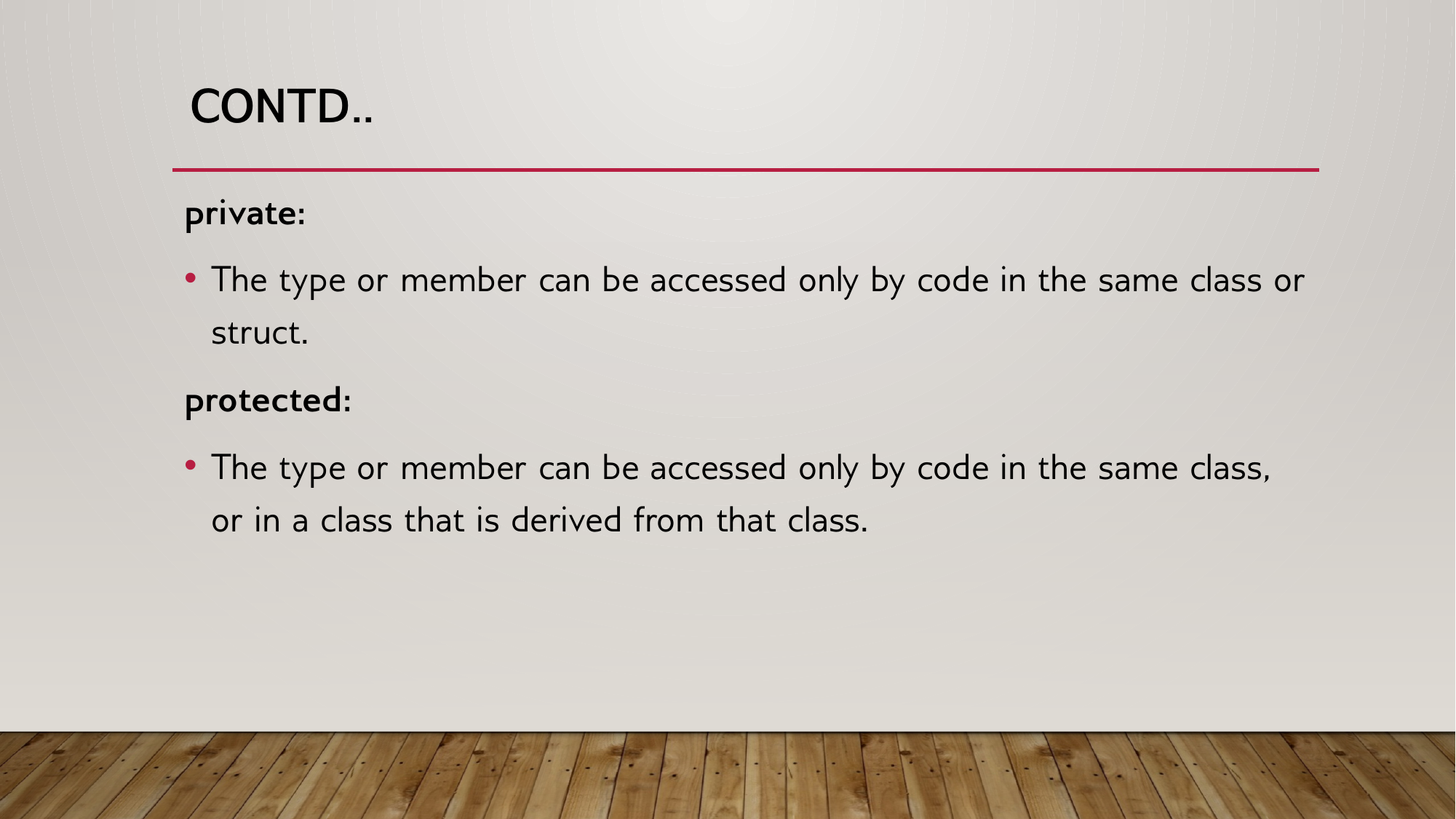

# Contd..
private:
The type or member can be accessed only by code in the same class or struct.
protected:
The type or member can be accessed only by code in the same class, or in a class that is derived from that class.